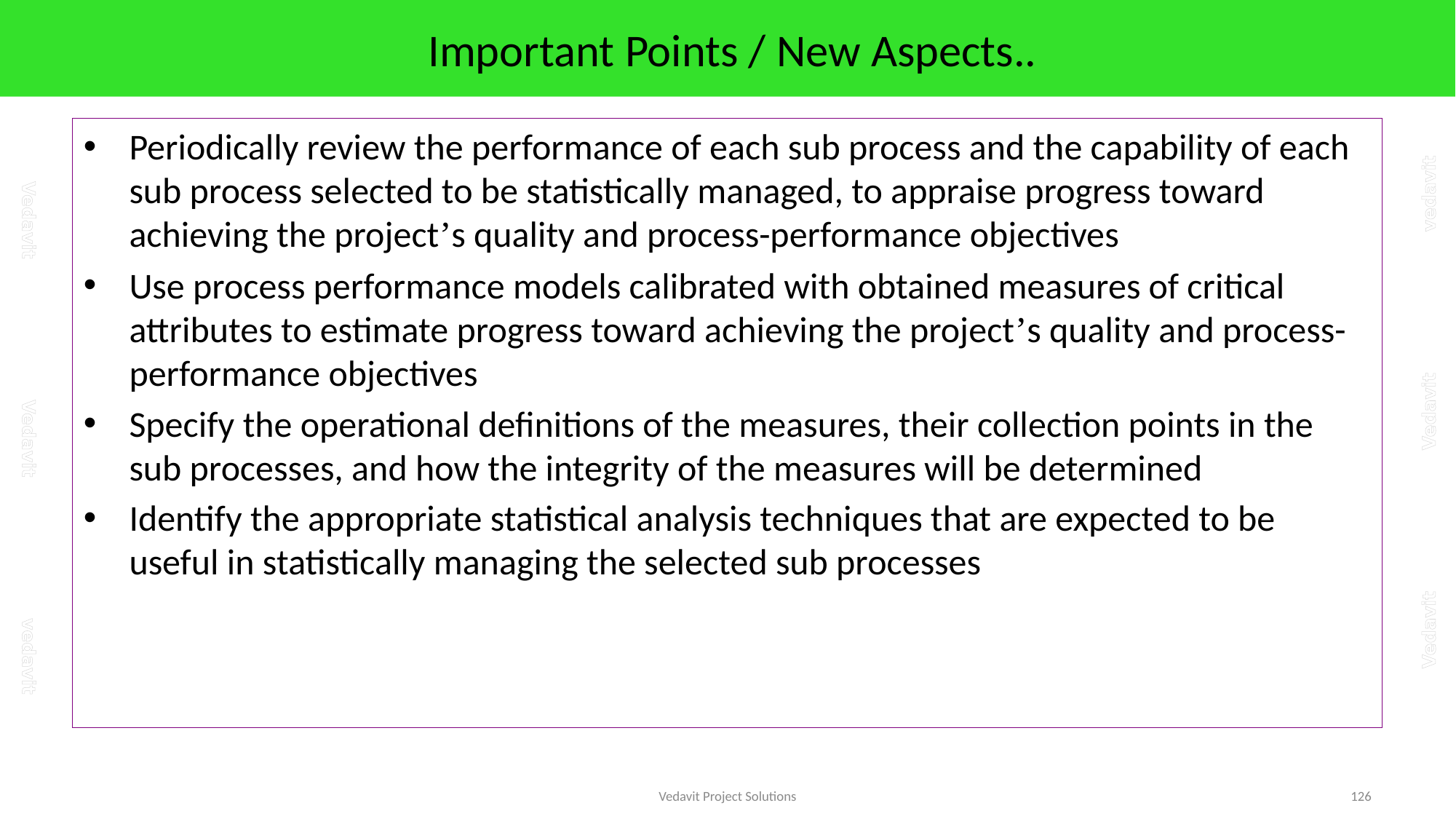

# Important Points / New Aspects..
Periodically review the performance of each sub process and the capability of each sub process selected to be statistically managed, to appraise progress toward achieving the project’s quality and process-performance objectives
Use process performance models calibrated with obtained measures of critical attributes to estimate progress toward achieving the project’s quality and process-performance objectives
Specify the operational definitions of the measures, their collection points in the sub processes, and how the integrity of the measures will be determined
Identify the appropriate statistical analysis techniques that are expected to be useful in statistically managing the selected sub processes
Vedavit Project Solutions
126